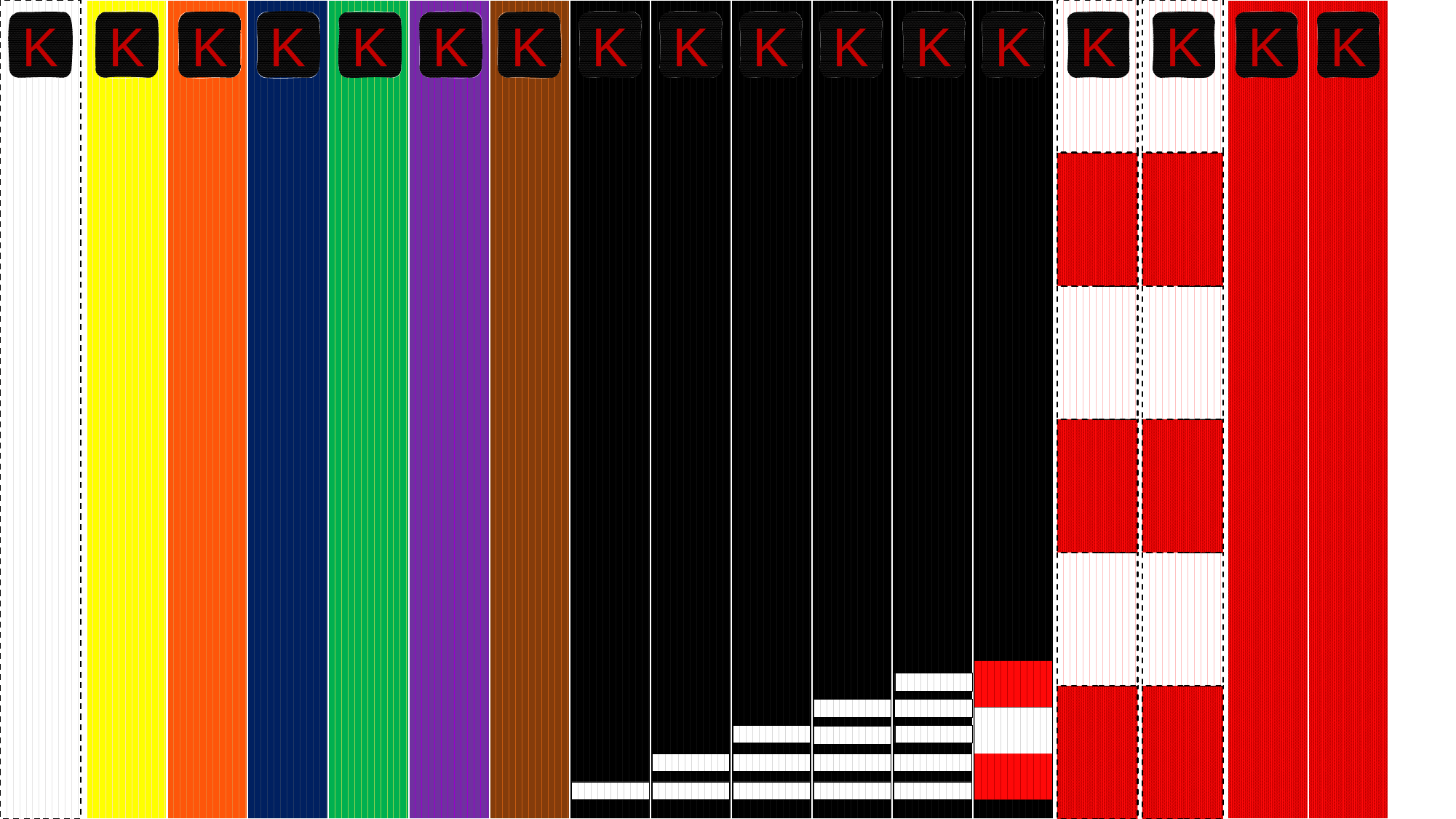

K

K

K
K
K
K
K
K
K
K
K
K
K
K
K
K
K